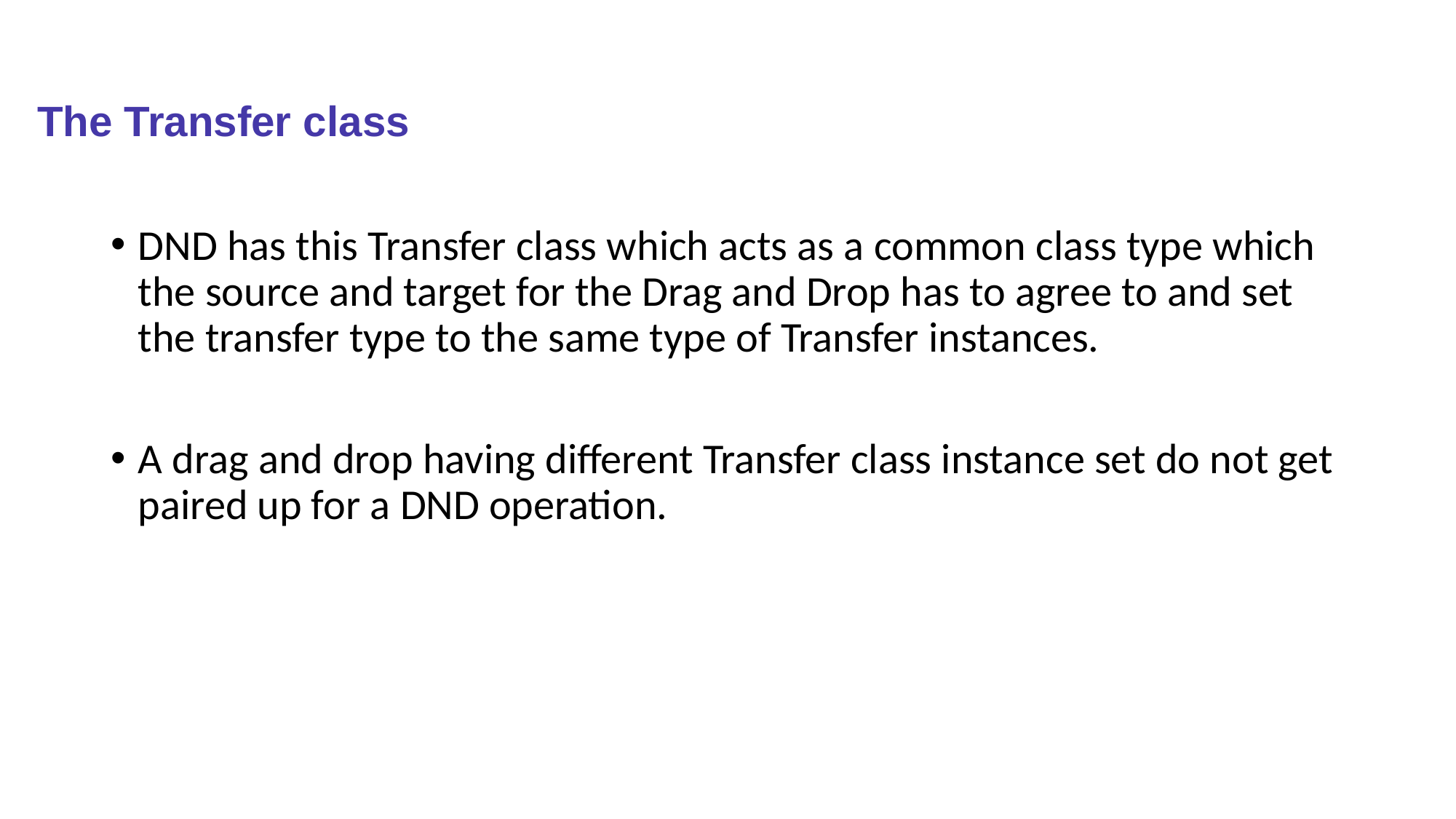

# The Transfer class
DND has this Transfer class which acts as a common class type which the source and target for the Drag and Drop has to agree to and set the transfer type to the same type of Transfer instances.

A drag and drop having different Transfer class instance set do not get paired up for a DND operation.